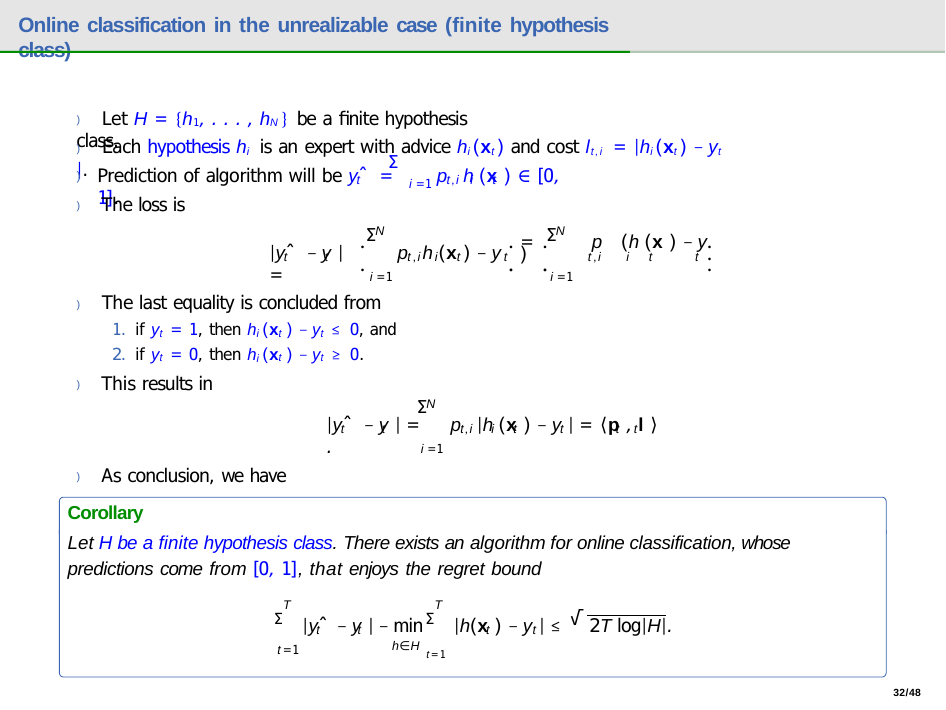

# Online classification in the unrealizable case (finite hypothesis class)

) Let H = {h1, . . . , hN } be a finite hypothesis class.
) Each hypothesis hi is an expert with advice hi (xt ) and cost lt,i = |hi (xt ) − yt |.
Σ
Prediction of algorithm will be yˆ  =	p   h (x ) ∈ [0, 1].
)
t
t	t,i  i
i =1
) The loss is
Σ
Σ
N
N
.
.	.
.
|yˆ  − y | =
p   h (x ) − y
=	p    (h (x ) − y )
.	.
.
t	t
t,i    i     t	t
t,i	i     t	t
.
.	.
.
i =1
i =1
) The last equality is concluded from
if yt  = 1, then hi (xt ) − yt  ≤ 0, and
if yt  = 0, then hi (xt ) − yt  ≥ 0.
) This results in
Σ
N
|yˆ  − y | =	p   |h (x ) − y | = ⟨p , l ⟩ .
t	t	t,i   i     t	t	t  t
i =1
) As conclusion, we have
Corollary
Let H be a finite hypothesis class. There exists an algorithm for online classification, whose  predictions come from [0, 1], that enjoys the regret bound

T	T
Σ	Σ	√
|yˆ − y | − min	|h(x ) − y | ≤	2T log|H|.

t	t	t	t
h∈H t=1
t=1
32/48